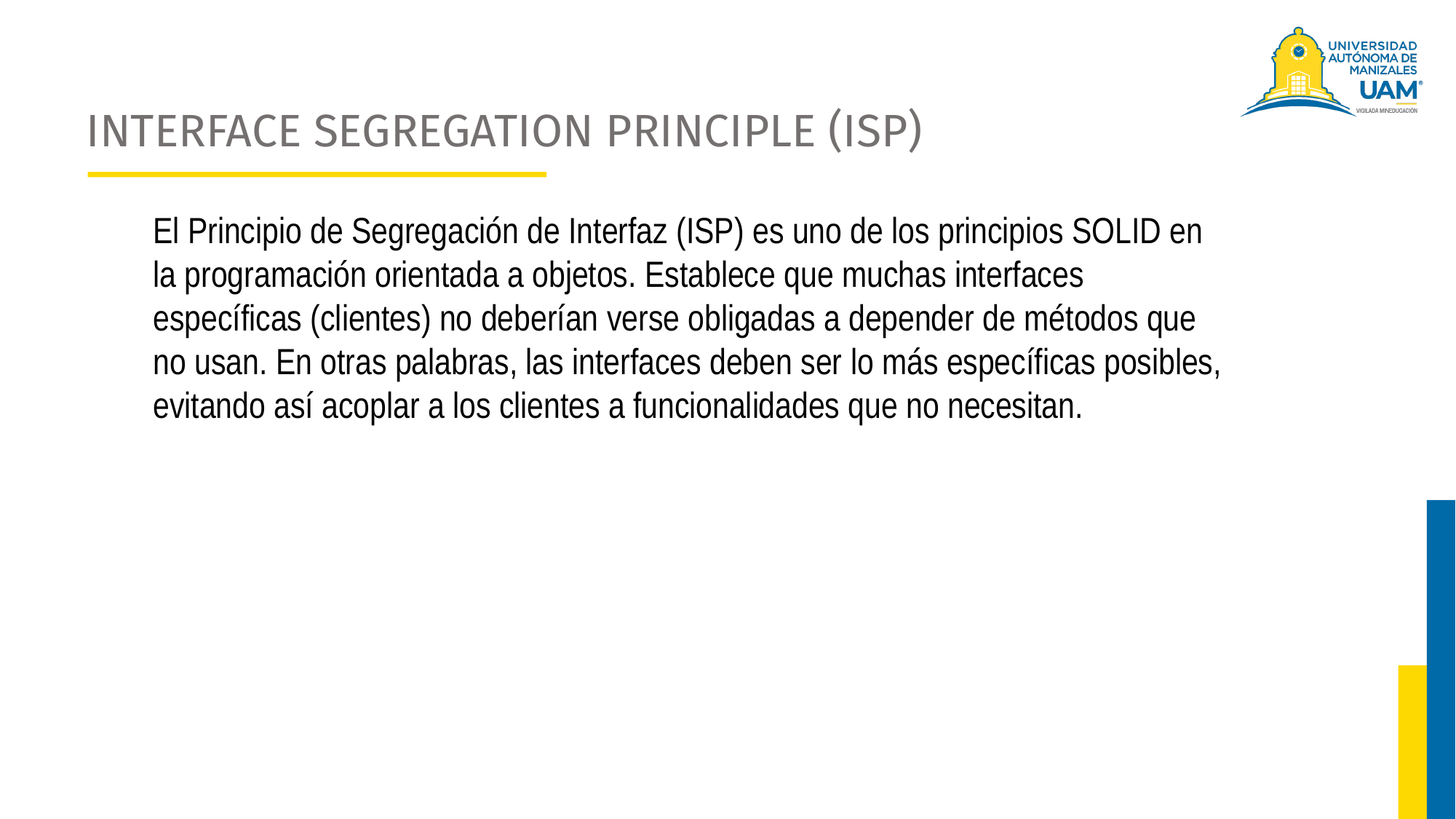

# INTERFACE SEGREGATION PRINCIPLE (ISP)

El Principio de Segregación de Interfaz (ISP) es uno de los principios SOLID en la programación orientada a objetos. Establece que muchas interfaces específicas (clientes) no deberían verse obligadas a depender de métodos que no usan. En otras palabras, las interfaces deben ser lo más específicas posibles, evitando así acoplar a los clientes a funcionalidades que no necesitan.